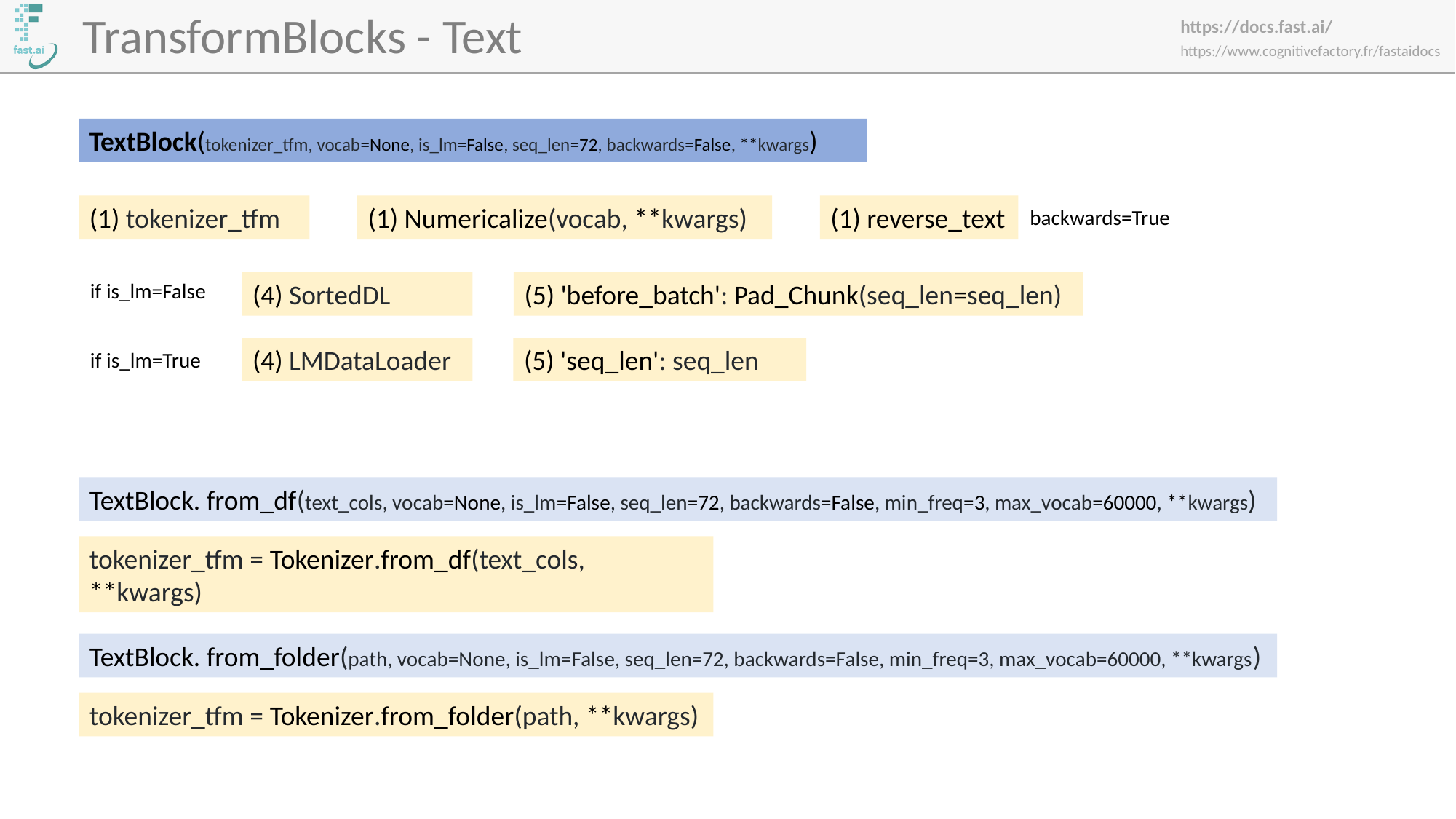

TransformBlocks - Text
TextBlock(tokenizer_tfm, vocab=None, is_lm=False, seq_len=72, backwards=False, **kwargs)
(1) tokenizer_tfm
(1) Numericalize(vocab, **kwargs)
(1) reverse_text
backwards=True
if is_lm=False
(4) SortedDL
(5) 'before_batch': Pad_Chunk(seq_len=seq_len)
(4) LMDataLoader
(5) 'seq_len': seq_len
if is_lm=True
TextBlock. from_df(text_cols, vocab=None, is_lm=False, seq_len=72, backwards=False, min_freq=3, max_vocab=60000, **kwargs)
tokenizer_tfm = Tokenizer.from_df(text_cols, **kwargs)
TextBlock. from_folder(path, vocab=None, is_lm=False, seq_len=72, backwards=False, min_freq=3, max_vocab=60000, **kwargs)
tokenizer_tfm = Tokenizer.from_folder(path, **kwargs)